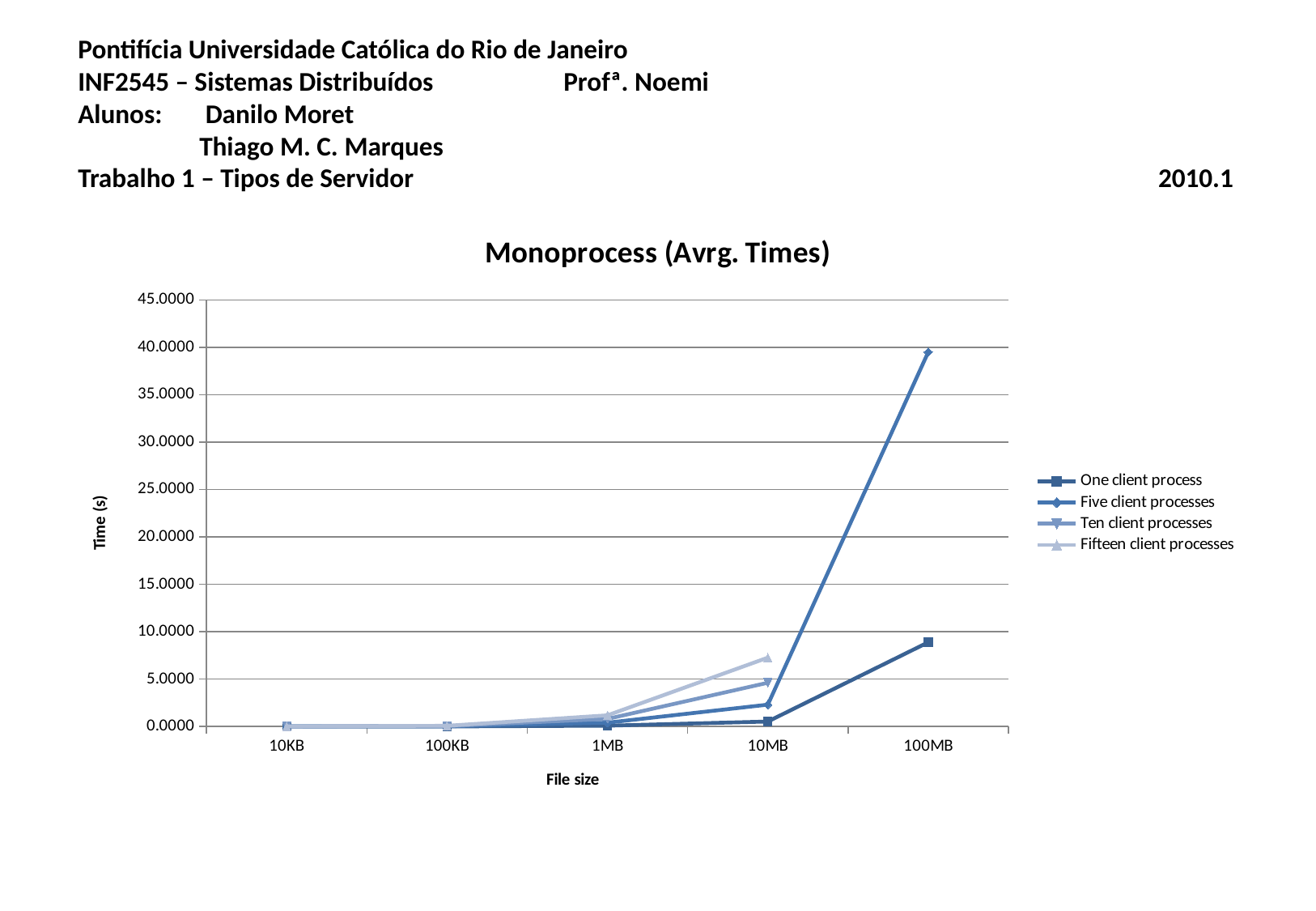

# Pontifícia Universidade Católica do Rio de Janeiro INF2545 – Sistemas Distribuídos		Profª. Noemi Alunos:	 Danilo Moret Thiago M. C. Marques Trabalho 1 – Tipos de Servidor						                  2010.1

### Chart: Monoprocess (Avrg. Times)

| Category | One client process | Five client processes | Ten client processes | Fifteen client processes |
|---|---|---|---|---|
| 10KB | 0.0016945083936055667 | 0.010186853408813501 | 0.011324619849522669 | 0.01736610968907667 |
| 100KB | 0.005290095011393233 | 0.02502689520517967 | 0.050023072957992666 | 0.07732819371753268 |
| 1MB | 0.08616061210632335 | 0.4055386233329767 | 0.8045697251955667 | 1.1825959576501 |
| 10MB | 0.52489698330561 | 2.309629888534533 | 4.615238862832367 | 7.267020843293967 |
| 100MB | 8.884256823857633 | 39.493453658422 | None | None |